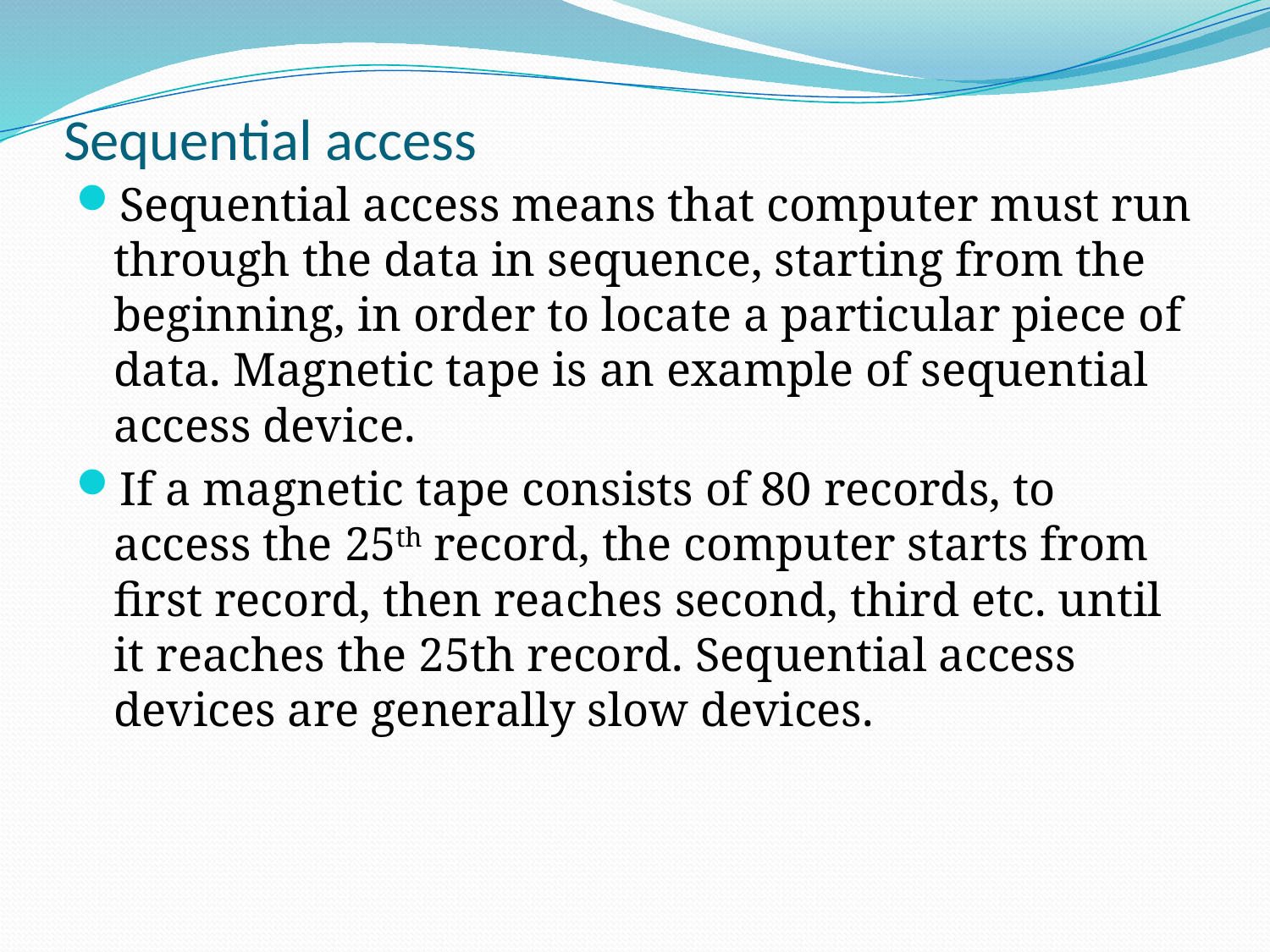

# Sequential access
Sequential access means that computer must run through the data in sequence, starting from the beginning, in order to locate a particular piece of data. Magnetic tape is an example of sequential access device.
If a magnetic tape consists of 80 records, to access the 25th record, the computer starts from first record, then reaches second, third etc. until it reaches the 25th record. Sequential access devices are generally slow devices.